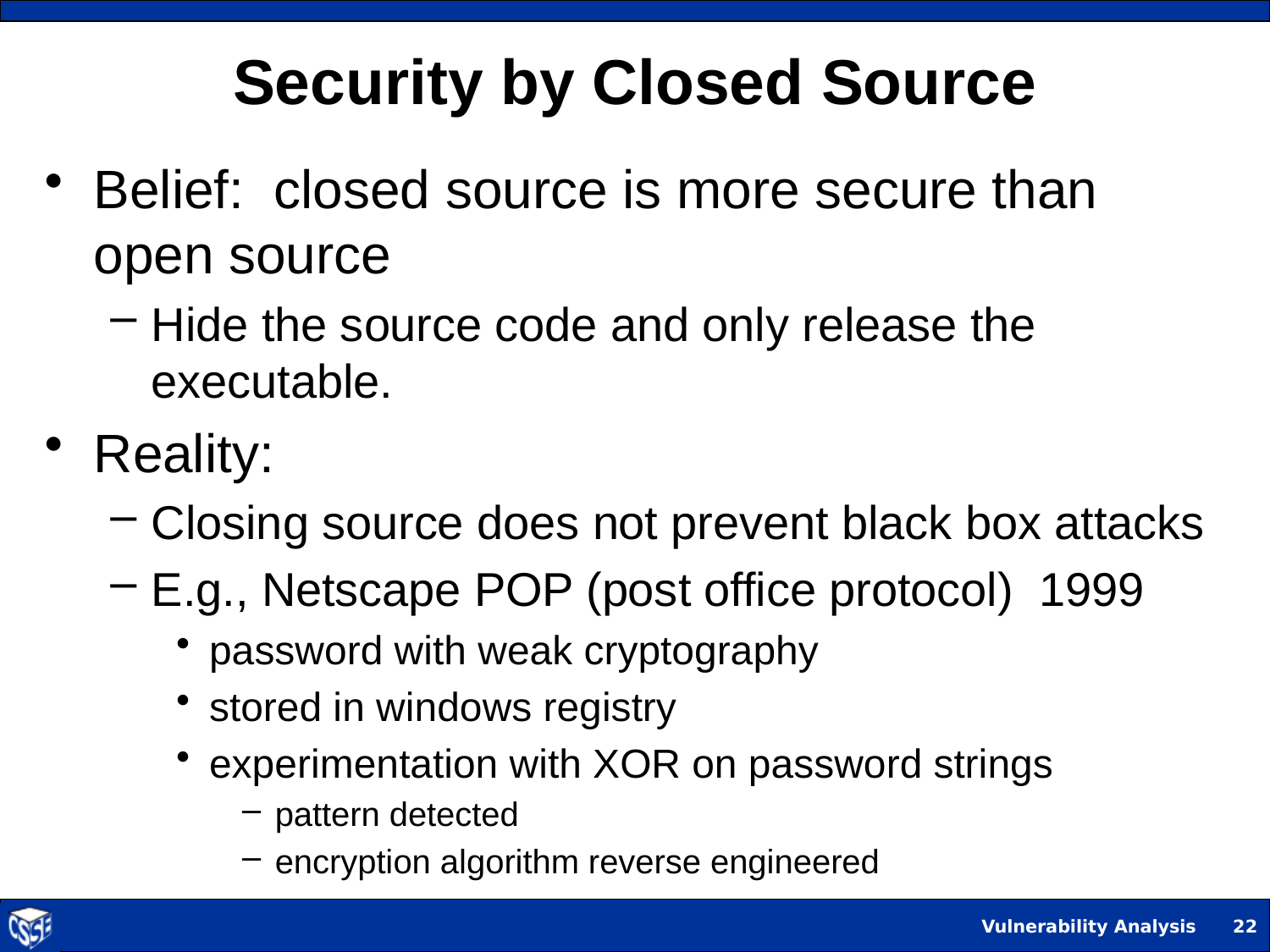

# Security by Closed Source
Belief:  closed source is more secure than open source
Hide the source code and only release the executable.
Reality:
Closing source does not prevent black box attacks
E.g., Netscape POP (post office protocol)  1999
password with weak cryptography
stored in windows registry
experimentation with XOR on password strings
pattern detected
encryption algorithm reverse engineered